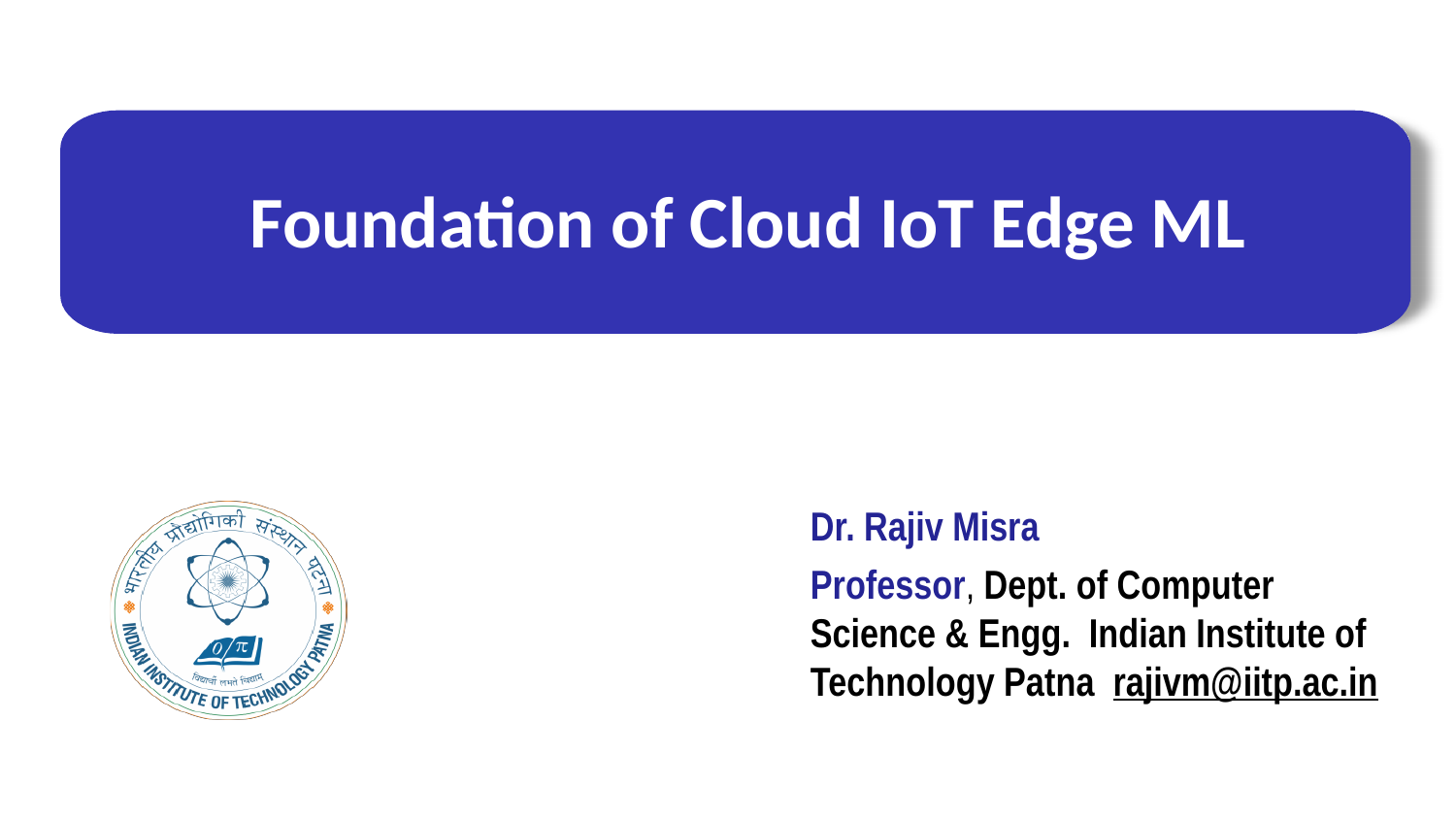

Foundation of Cloud IoT Edge ML

Dr. Rajiv Misra
Professor, Dept. of Computer Science & Engg.  Indian Institute of Technology Patna  rajivm@iitp.ac.in